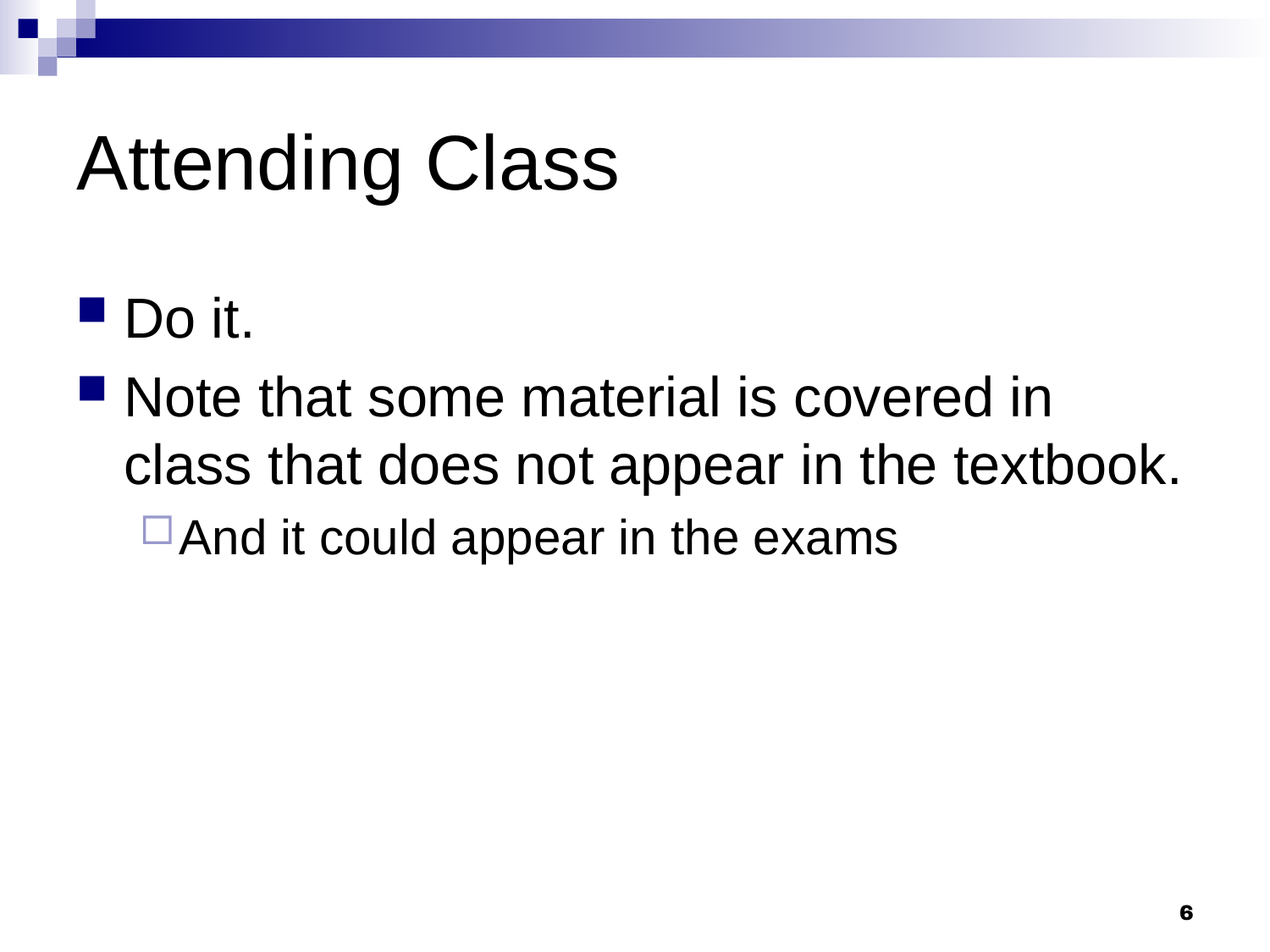

# Attending Class
Do it.
Note that some material is covered in class that does not appear in the textbook.
And it could appear in the exams
6